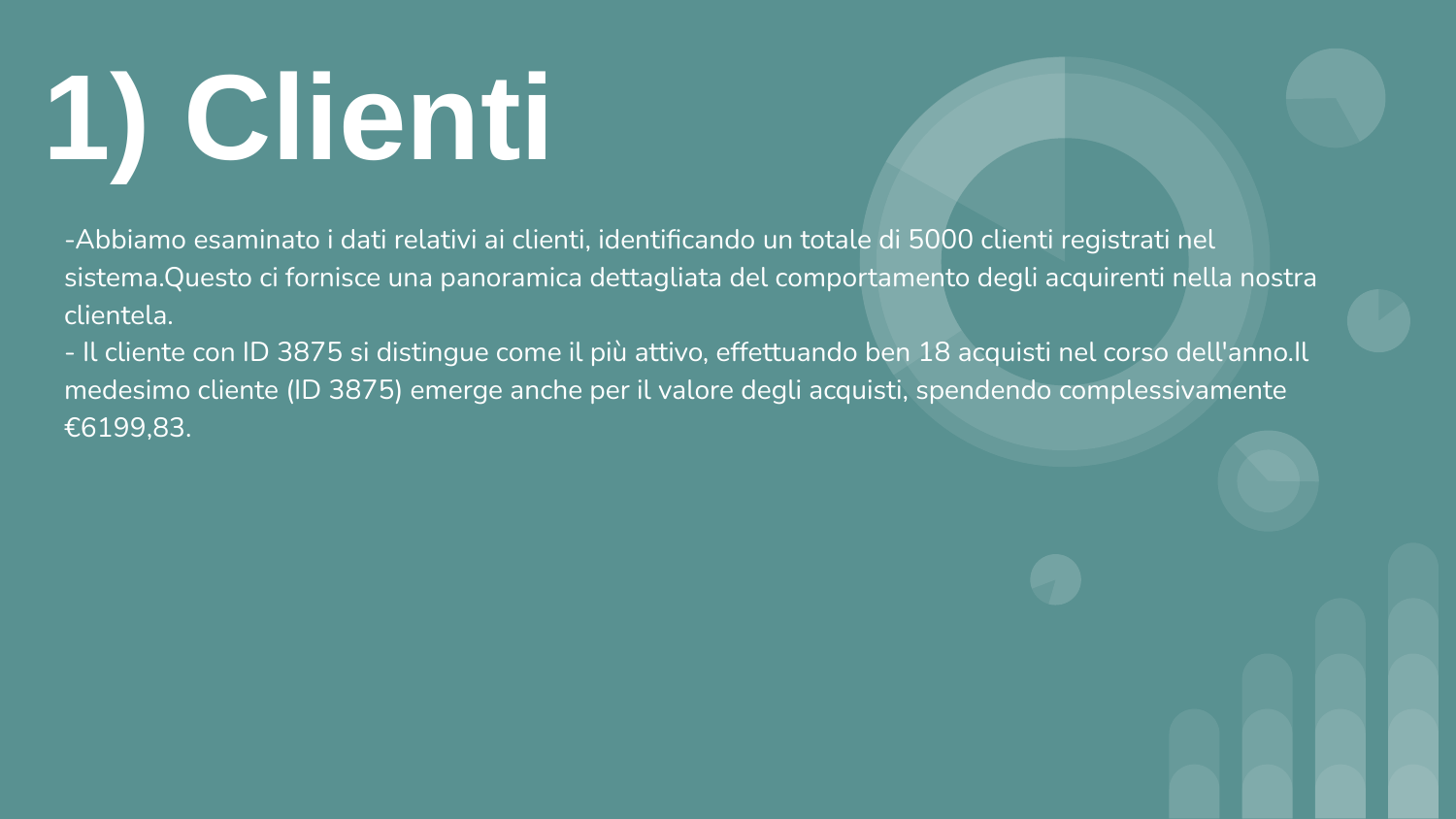

# 1) Clienti
-Abbiamo esaminato i dati relativi ai clienti, identificando un totale di 5000 clienti registrati nel sistema.Questo ci fornisce una panoramica dettagliata del comportamento degli acquirenti nella nostra clientela.
- Il cliente con ID 3875 si distingue come il più attivo, effettuando ben 18 acquisti nel corso dell'anno.Il medesimo cliente (ID 3875) emerge anche per il valore degli acquisti, spendendo complessivamente €6199,83.